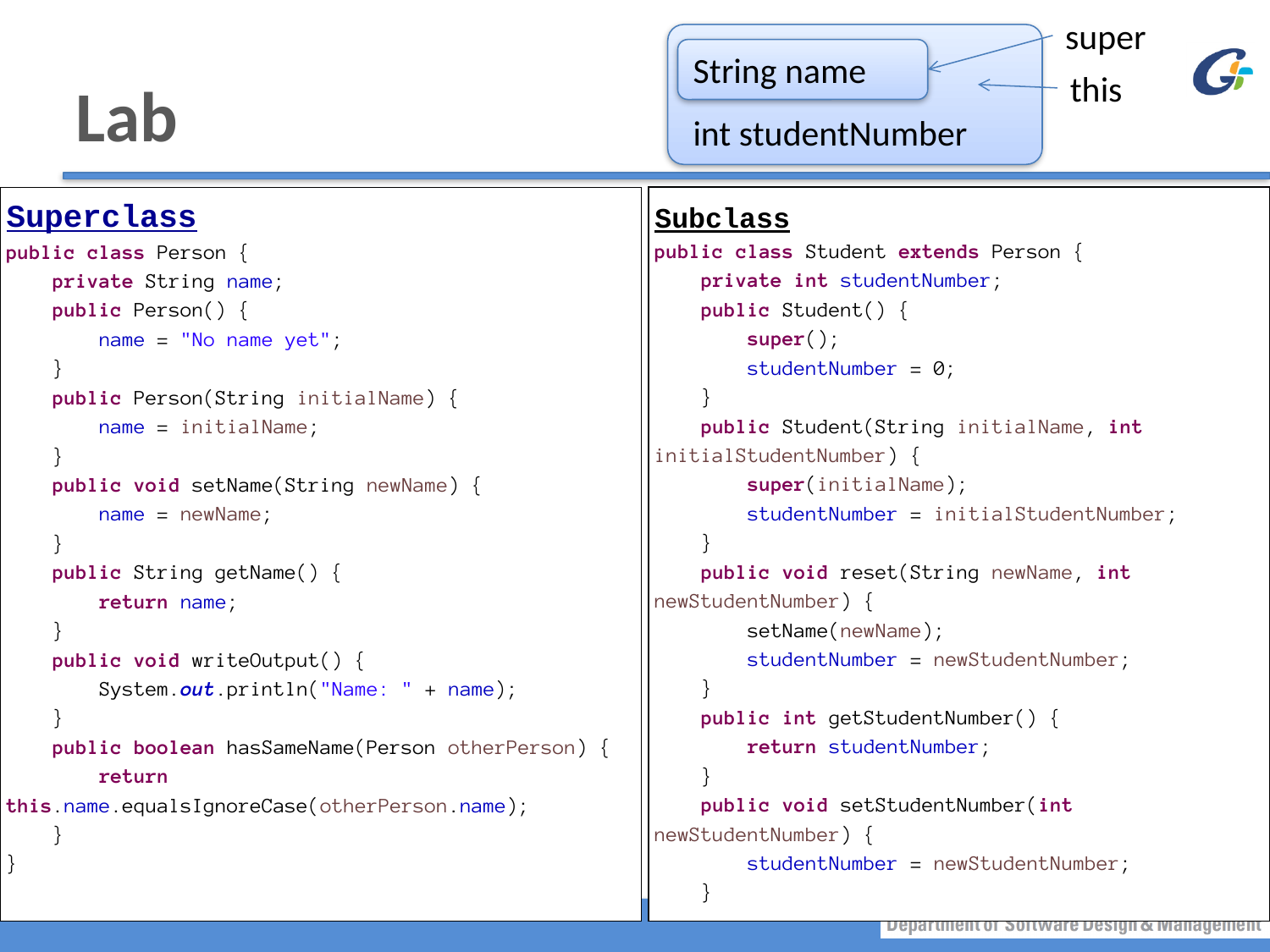

super
 int studentNumber
String name
this
# Lab
Subclass
public class Student extends Person {
    private int studentNumber;
    public Student() {
        super();
        studentNumber = 0;
    }
    public Student(String initialName, int initialStudentNumber) {
        super(initialName);
        studentNumber = initialStudentNumber;
    }
    public void reset(String newName, int newStudentNumber) {
        setName(newName);
        studentNumber = newStudentNumber;
    }
    public int getStudentNumber() {
        return studentNumber;
    }
    public void setStudentNumber(int newStudentNumber) {
        studentNumber = newStudentNumber;
    }
Superclass
public class Person {
    private String name;
    public Person() {
        name = "No name yet";
    }
    public Person(String initialName) {
        name = initialName;
    }
    public void setName(String newName) {
        name = newName;
    }
    public String getName() {
        return name;
    }
    public void writeOutput() {
        System.out.println("Name: " + name);
    }
    public boolean hasSameName(Person otherPerson) {
        return this.name.equalsIgnoreCase(otherPerson.name);
    }
}